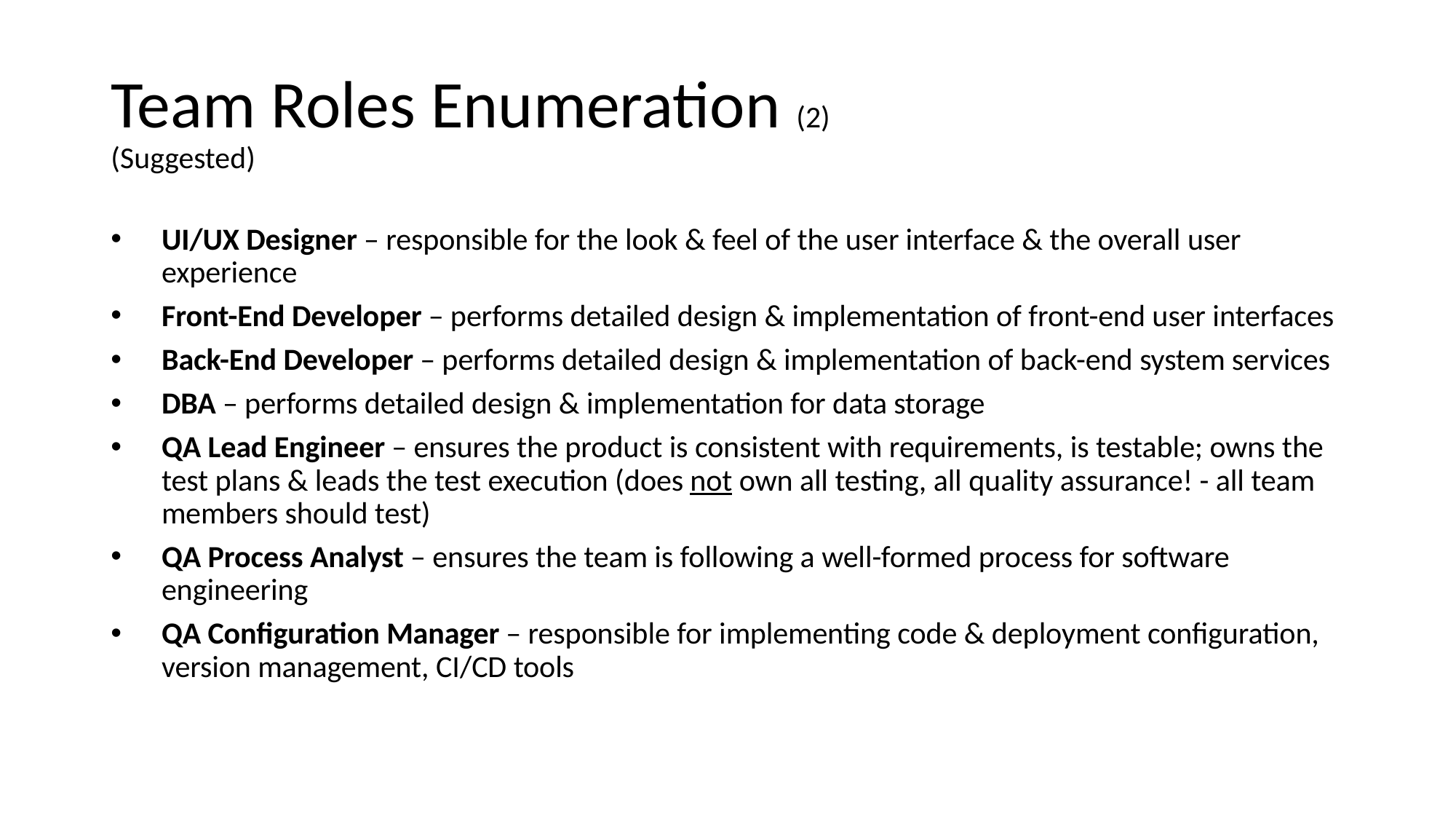

# Team Roles Enumeration (2) (Suggested)
UI/UX Designer – responsible for the look & feel of the user interface & the overall user experience
Front-End Developer – performs detailed design & implementation of front-end user interfaces
Back-End Developer – performs detailed design & implementation of back-end system services
DBA – performs detailed design & implementation for data storage
QA Lead Engineer – ensures the product is consistent with requirements, is testable; owns the test plans & leads the test execution (does not own all testing, all quality assurance! - all team members should test)
QA Process Analyst – ensures the team is following a well-formed process for software engineering
QA Configuration Manager – responsible for implementing code & deployment configuration, version management, CI/CD tools